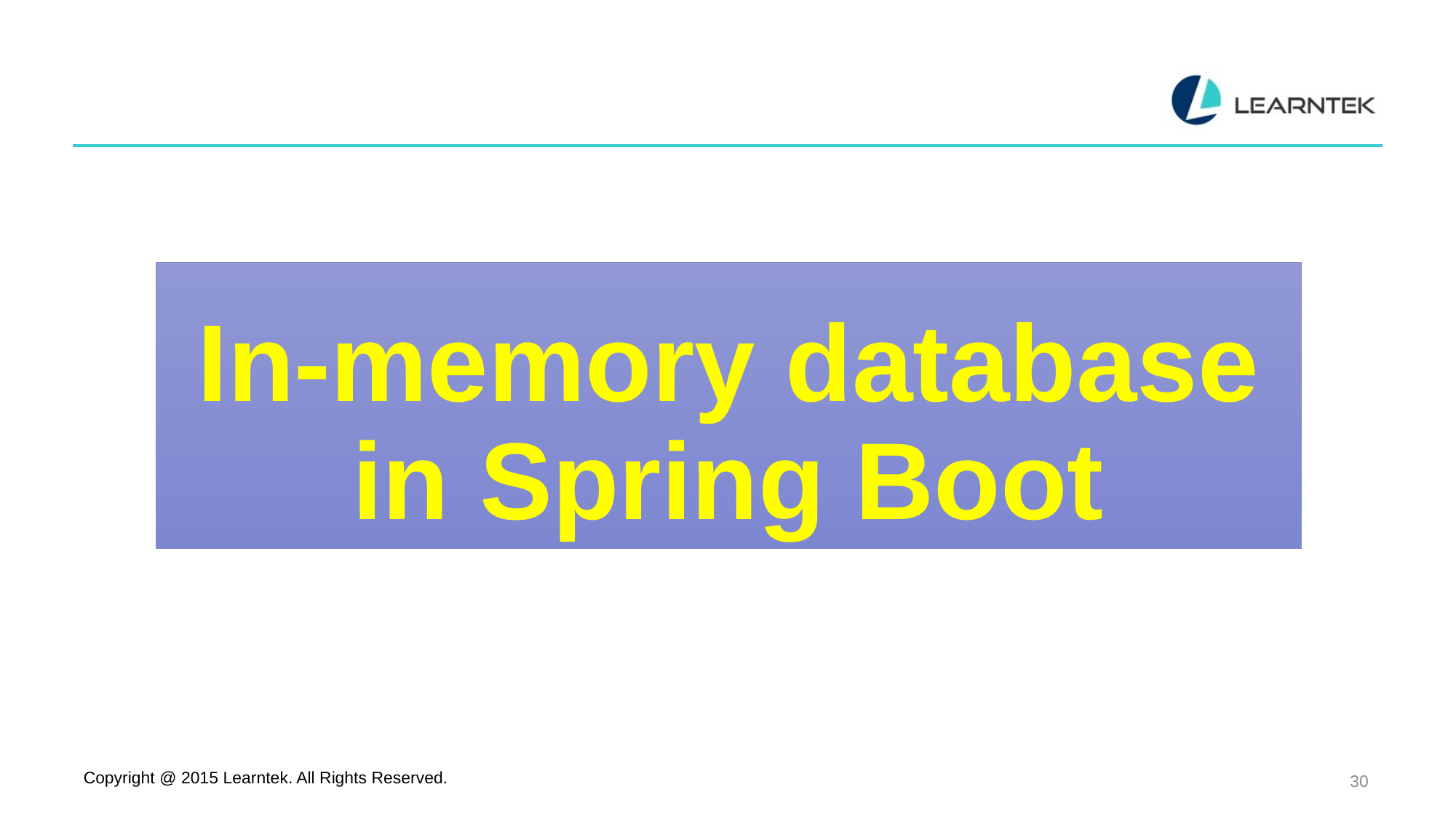

# In-memory database in Spring Boot
Copyright @ 2015 Learntek. All Rights Reserved.
30